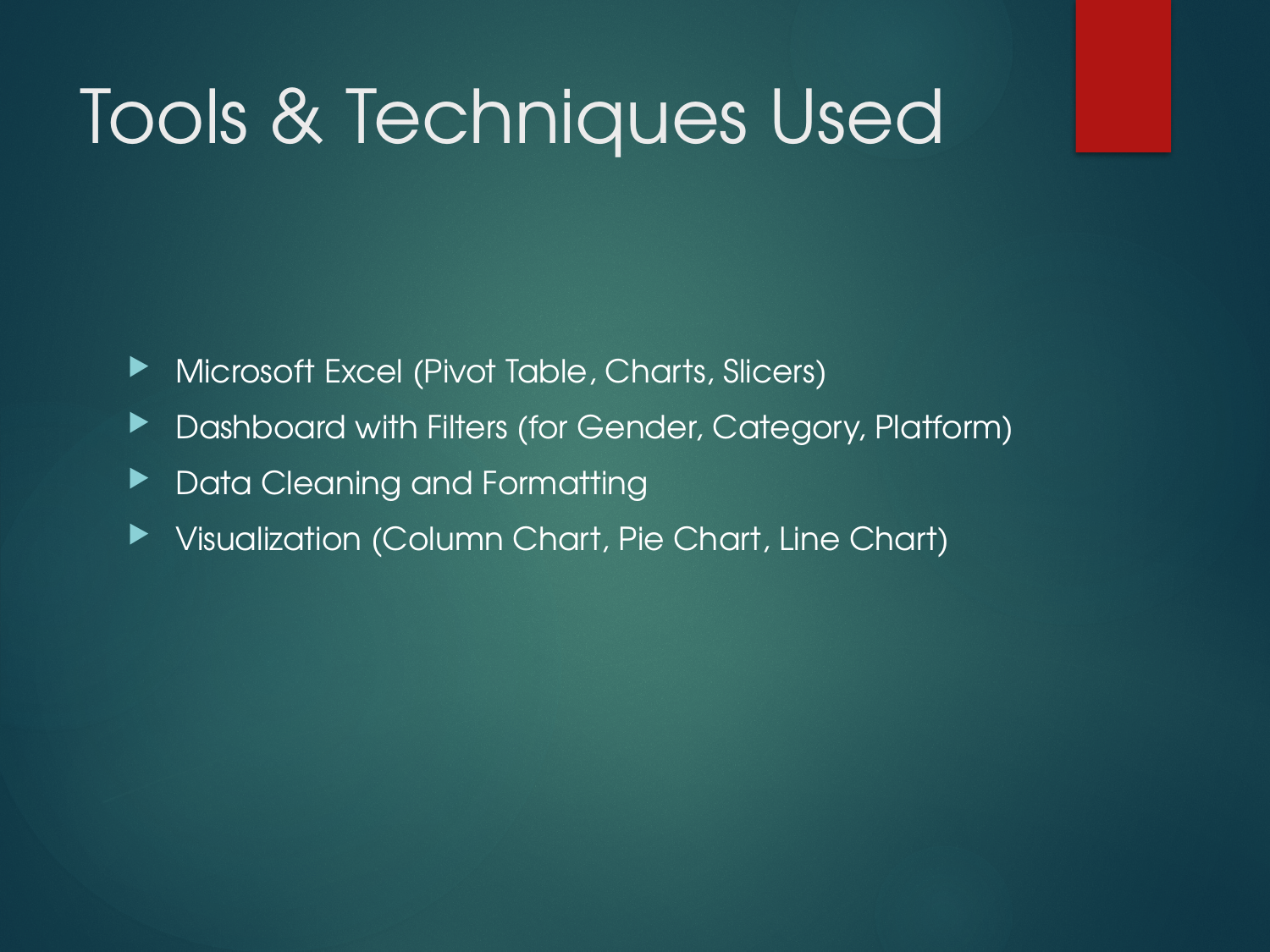

# Tools & Techniques Used

Microsoft Excel (Pivot Table, Charts, Slicers)
Dashboard with Filters (for Gender, Category, Platform)
Data Cleaning and Formatting
Visualization (Column Chart, Pie Chart, Line Chart)